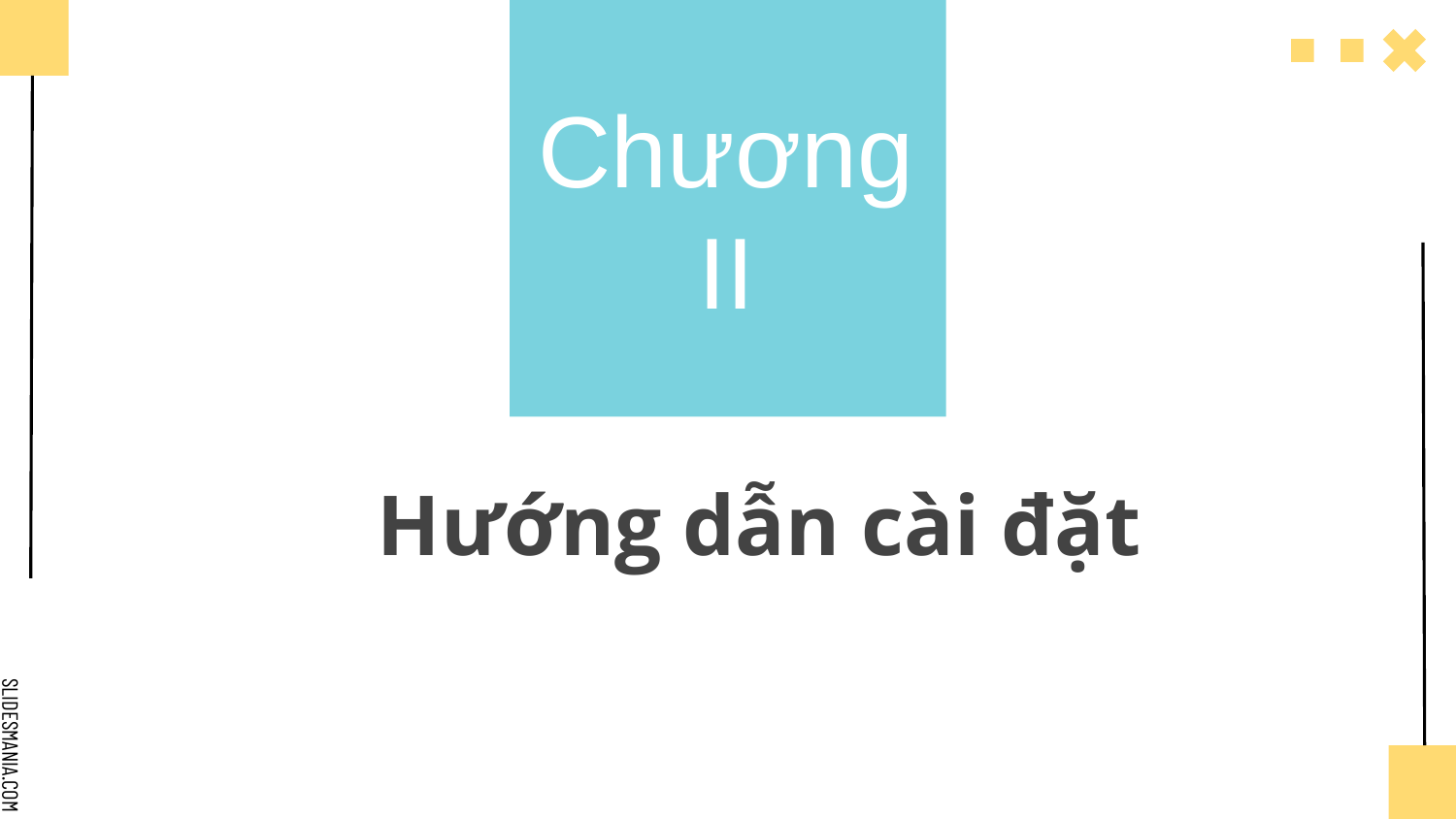

# Chương II
Hướng dẫn cài đặt